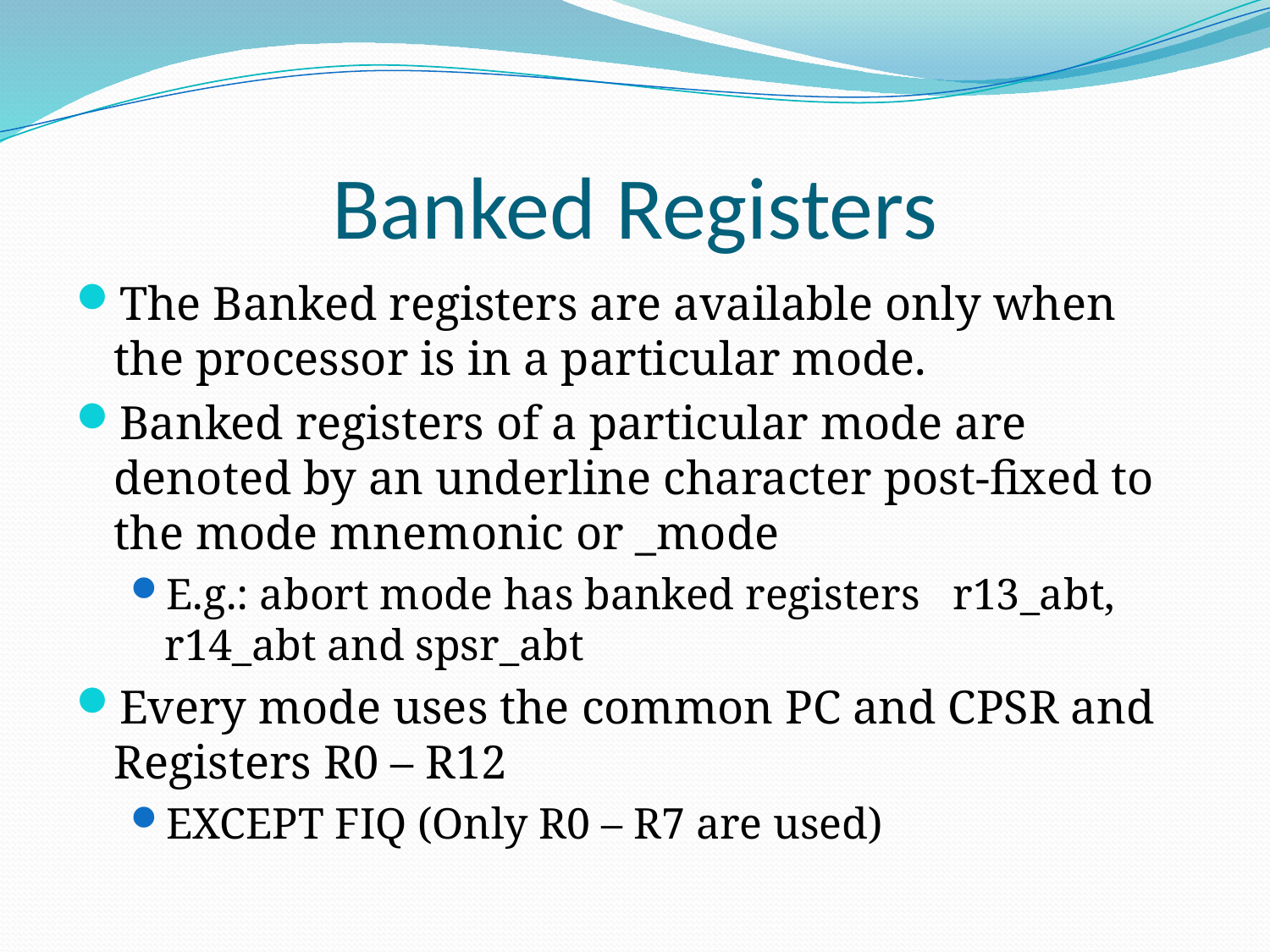

# Banked Registers
The Banked registers are available only when the processor is in a particular mode.
Banked registers of a particular mode are denoted by an underline character post-fixed to the mode mnemonic or _mode
E.g.: abort mode has banked registers   r13_abt, r14_abt and spsr_abt
Every mode uses the common PC and CPSR and Registers R0 – R12
EXCEPT FIQ (Only R0 – R7 are used)